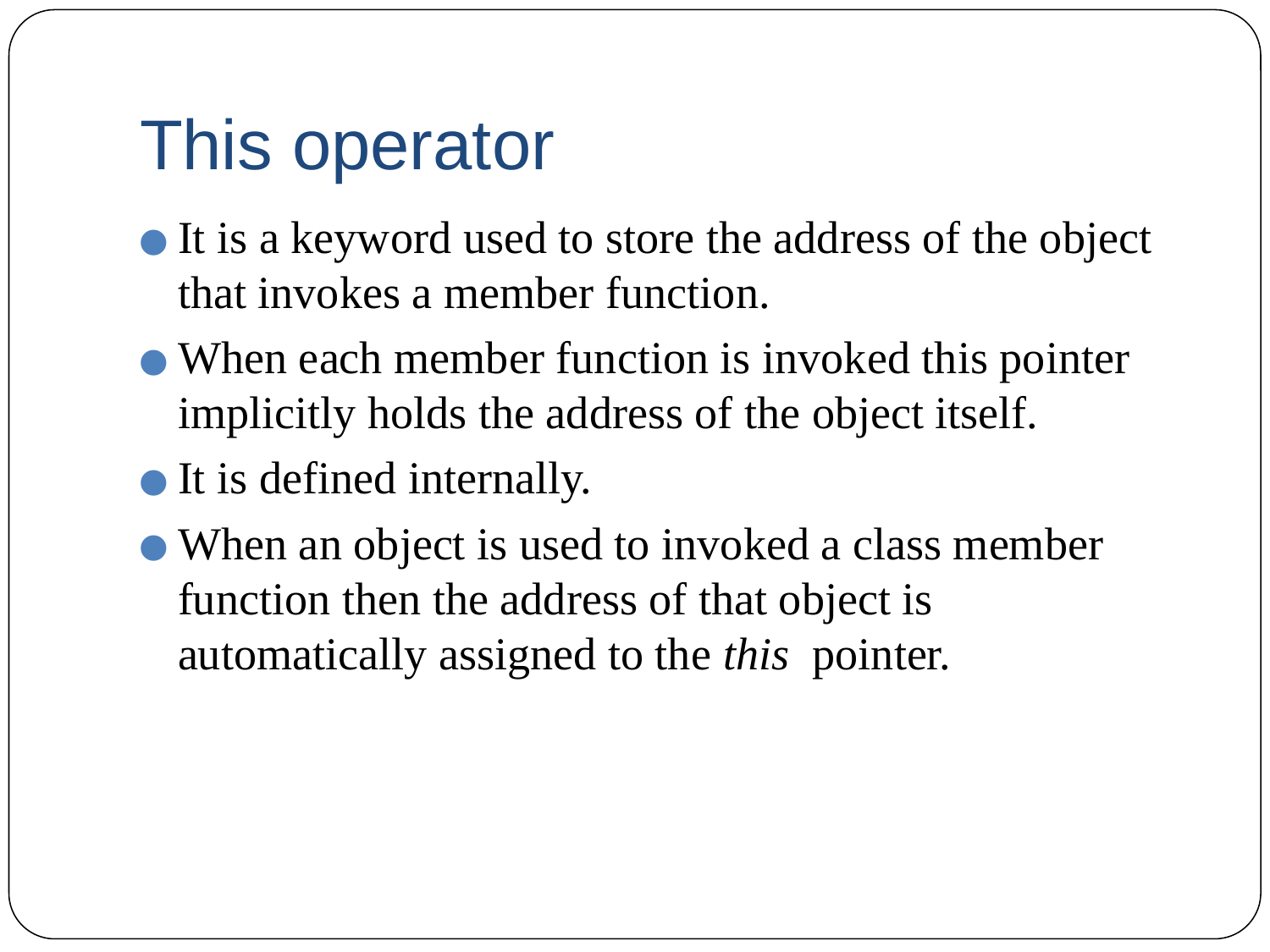

# This operator
It is a keyword used to store the address of the object that invokes a member function.
When each member function is invoked this pointer implicitly holds the address of the object itself.
It is defined internally.
When an object is used to invoked a class member function then the address of that object is automatically assigned to the this  pointer.